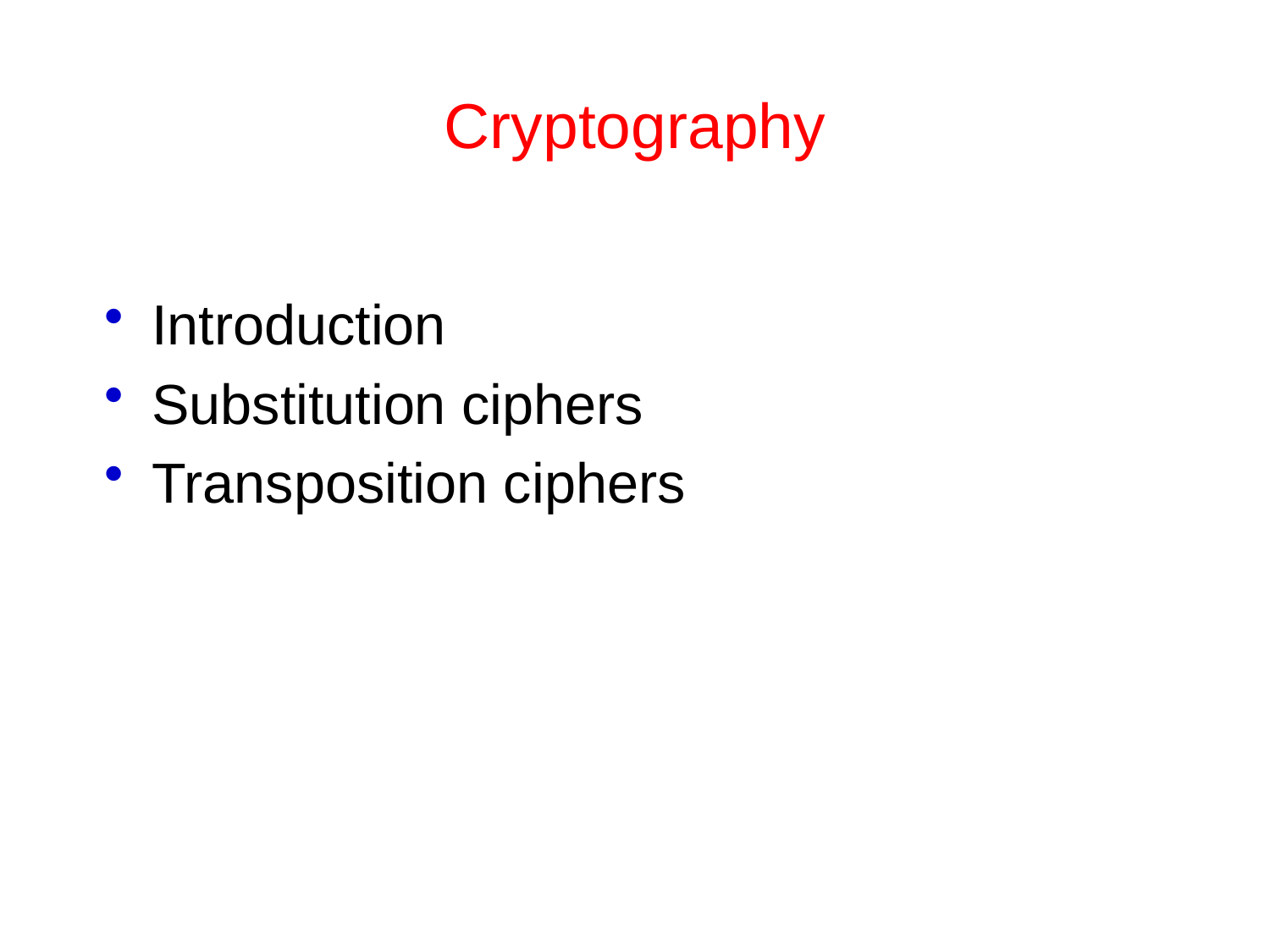

# Cryptography
Introduction
Substitution ciphers
Transposition ciphers